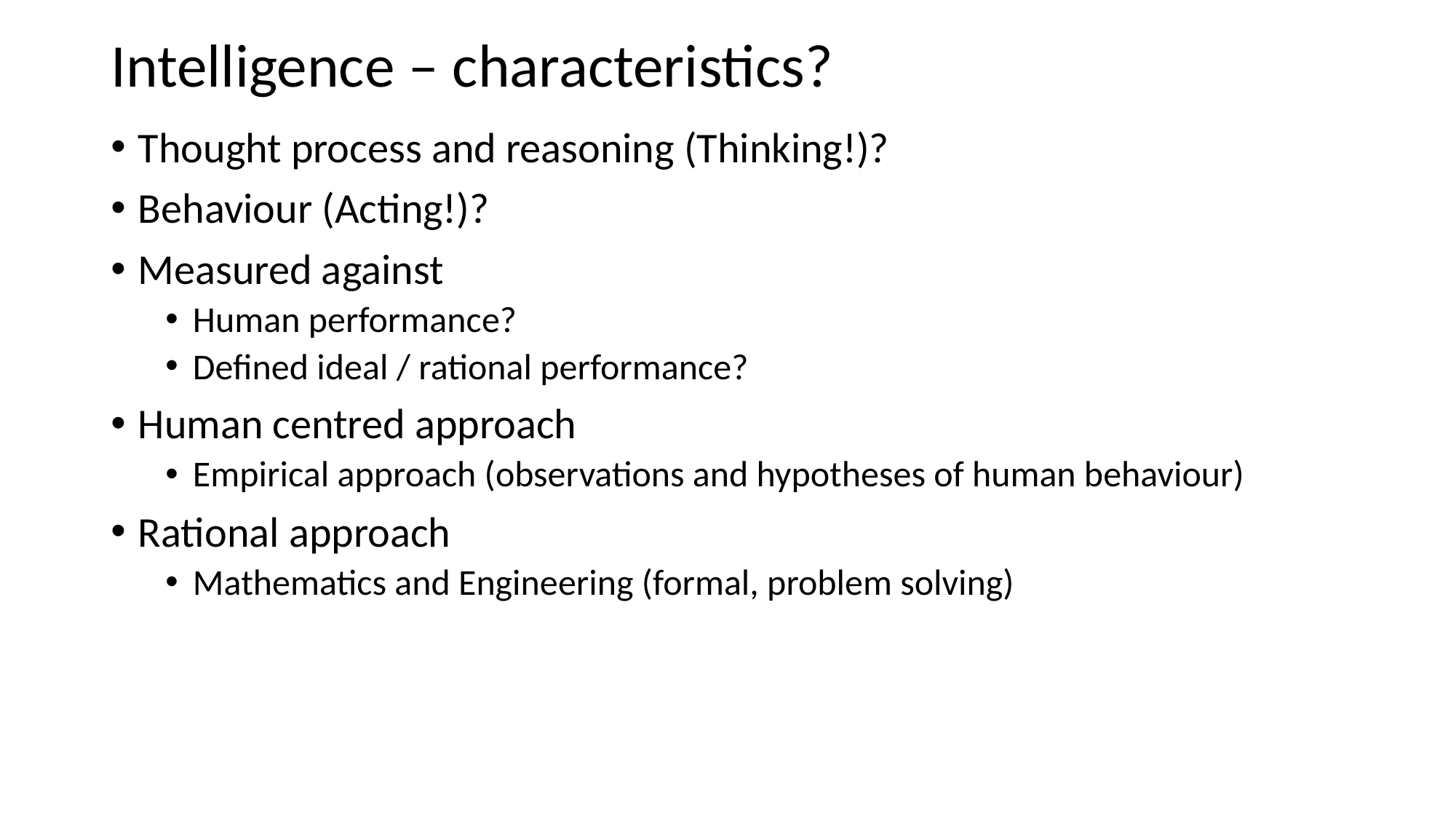

# Intelligence – characteristics?
Thought process and reasoning (Thinking!)?
Behaviour (Acting!)?
Measured against
Human performance?
Defined ideal / rational performance?
Human centred approach
Empirical approach (observations and hypotheses of human behaviour)
Rational approach
Mathematics and Engineering (formal, problem solving)